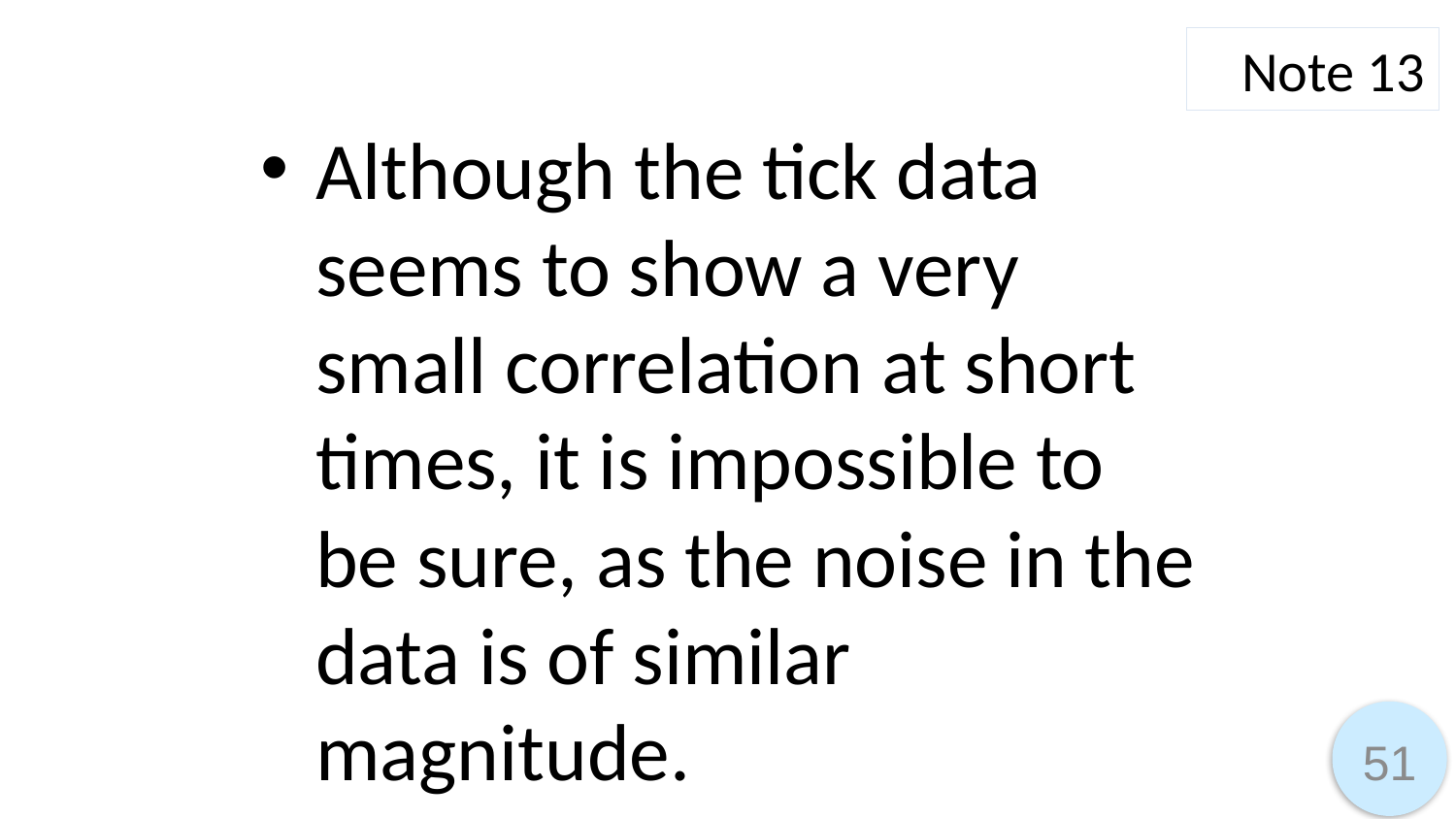

Note 13
Although the tick data seems to show a very small correlation at short times, it is impossible to be sure, as the noise in the data is of similar magnitude.
51